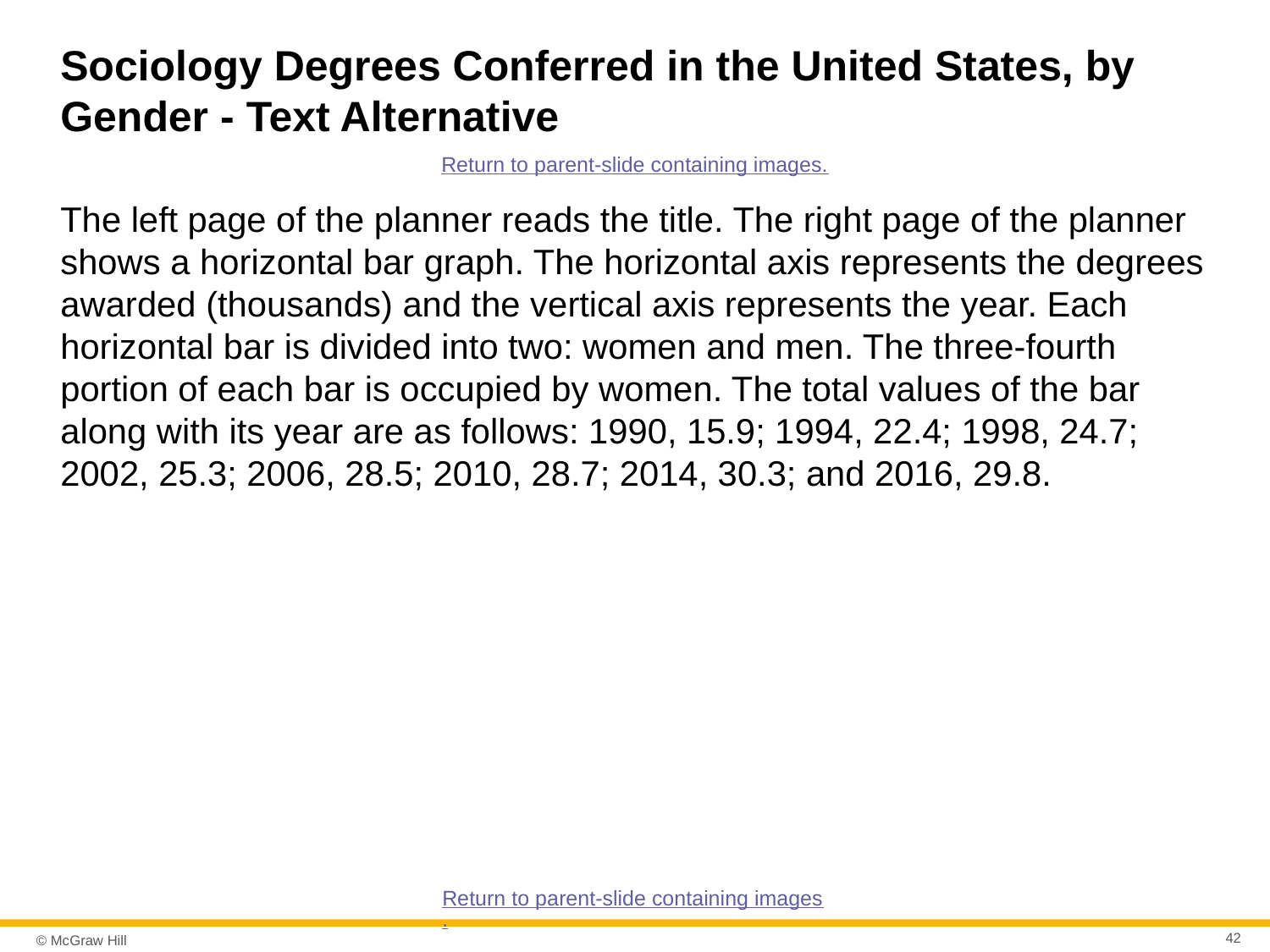

# Sociology Degrees Conferred in the United States, by Gender - Text Alternative
Return to parent-slide containing images.
The left page of the planner reads the title. The right page of the planner shows a horizontal bar graph. The horizontal axis represents the degrees awarded (thousands) and the vertical axis represents the year. Each horizontal bar is divided into two: women and men. The three-fourth portion of each bar is occupied by women. The total values of the bar along with its year are as follows: 1990, 15.9; 1994, 22.4; 1998, 24.7; 2002, 25.3; 2006, 28.5; 2010, 28.7; 2014, 30.3; and 2016, 29.8.
Return to parent-slide containing images.